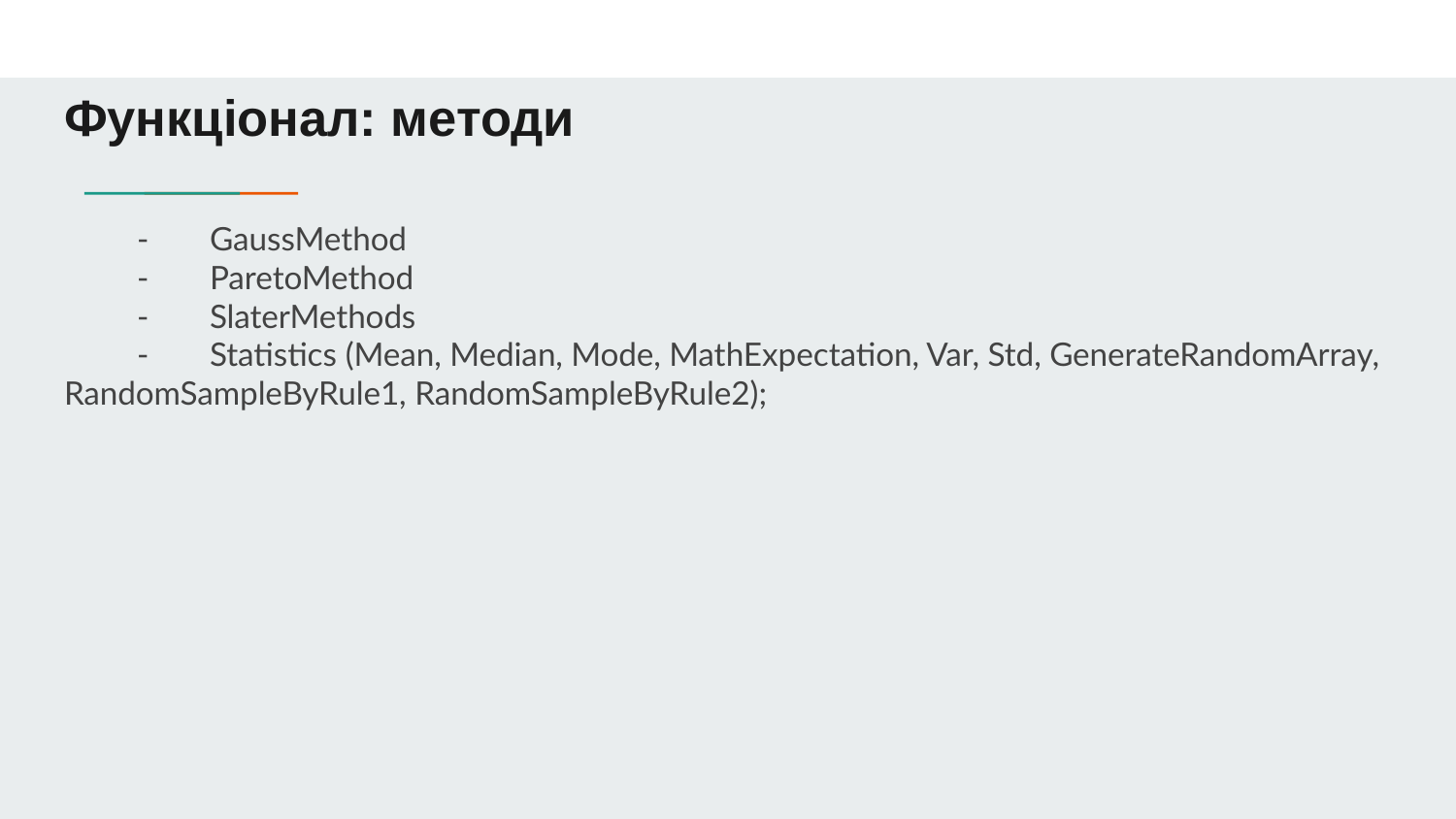

# Функціонал: методи
-	GaussMethod
-	ParetoMethod
-	SlaterMethods
-	Statistics (Mean, Median, Mode, MathExpectation, Var, Std, GenerateRandomArray, RandomSampleByRule1, RandomSampleByRule2);